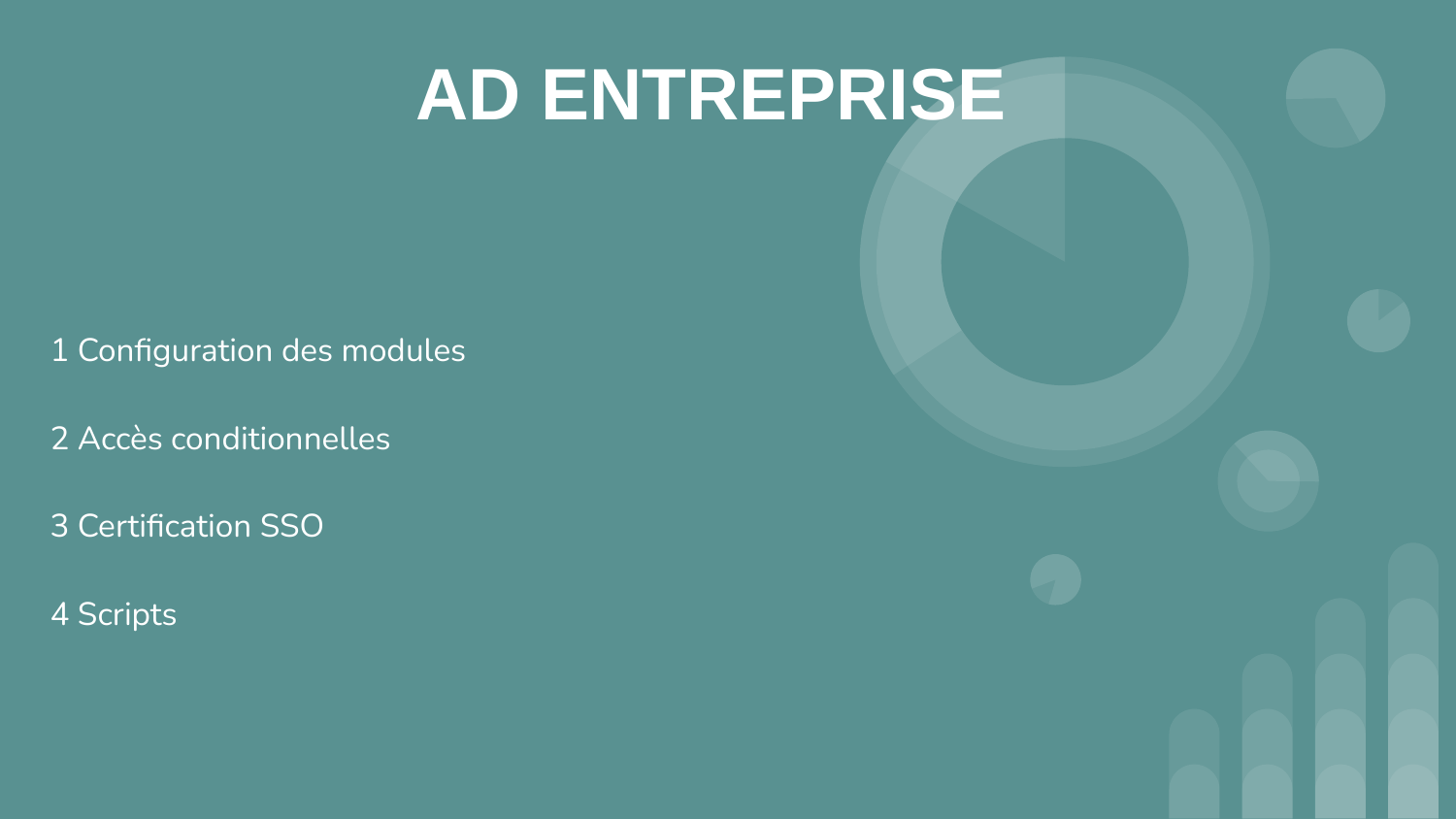

# AD ENTREPRISE
1 Configuration des modules

2 Accès conditionnelles

3 Certification SSO

4 Scripts